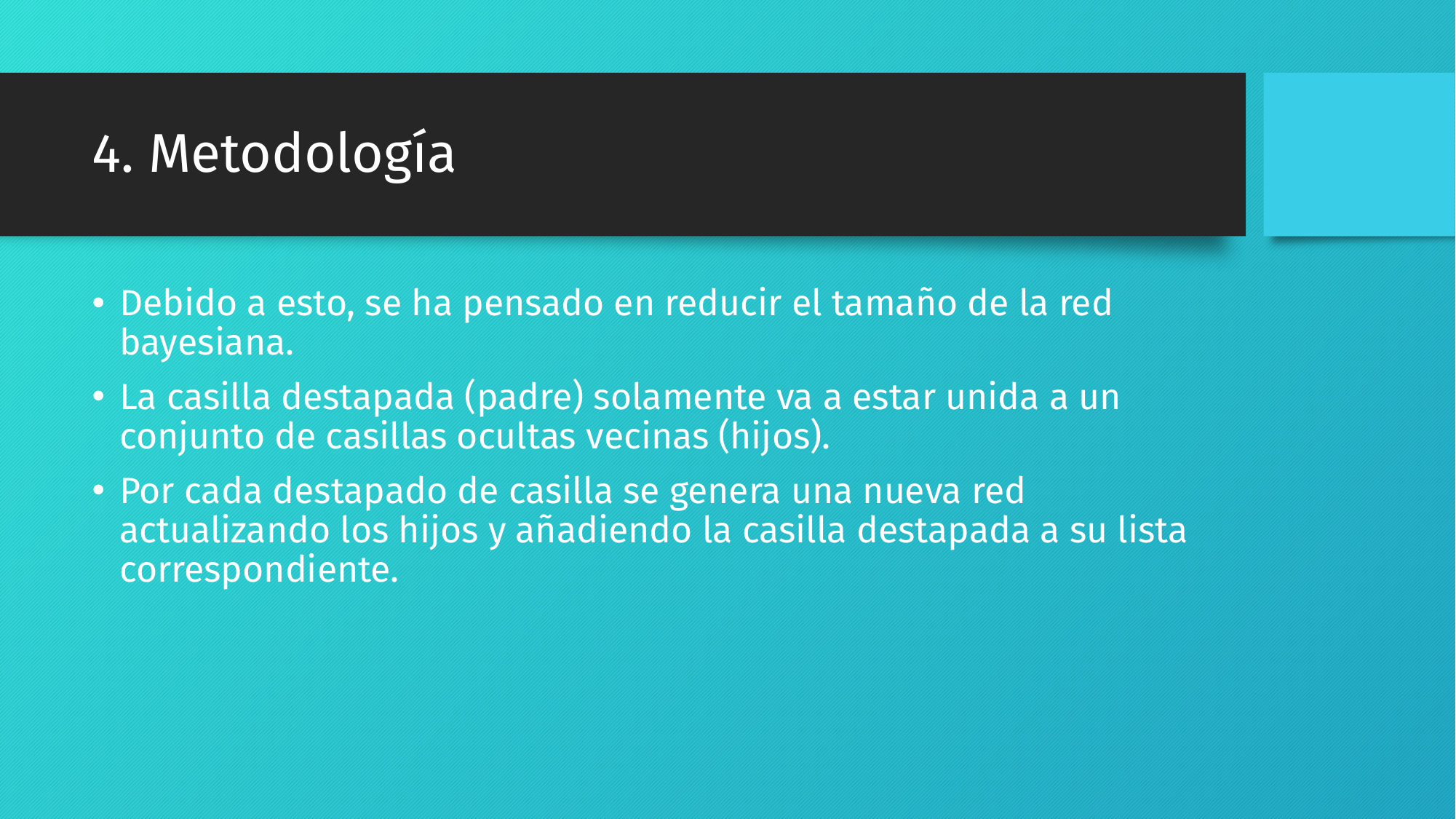

# 4. Metodología
Debido a esto, se ha pensado en reducir el tamaño de la red bayesiana.
La casilla destapada (padre) solamente va a estar unida a un conjunto de casillas ocultas vecinas (hijos).
Por cada destapado de casilla se genera una nueva red actualizando los hijos y añadiendo la casilla destapada a su lista correspondiente.